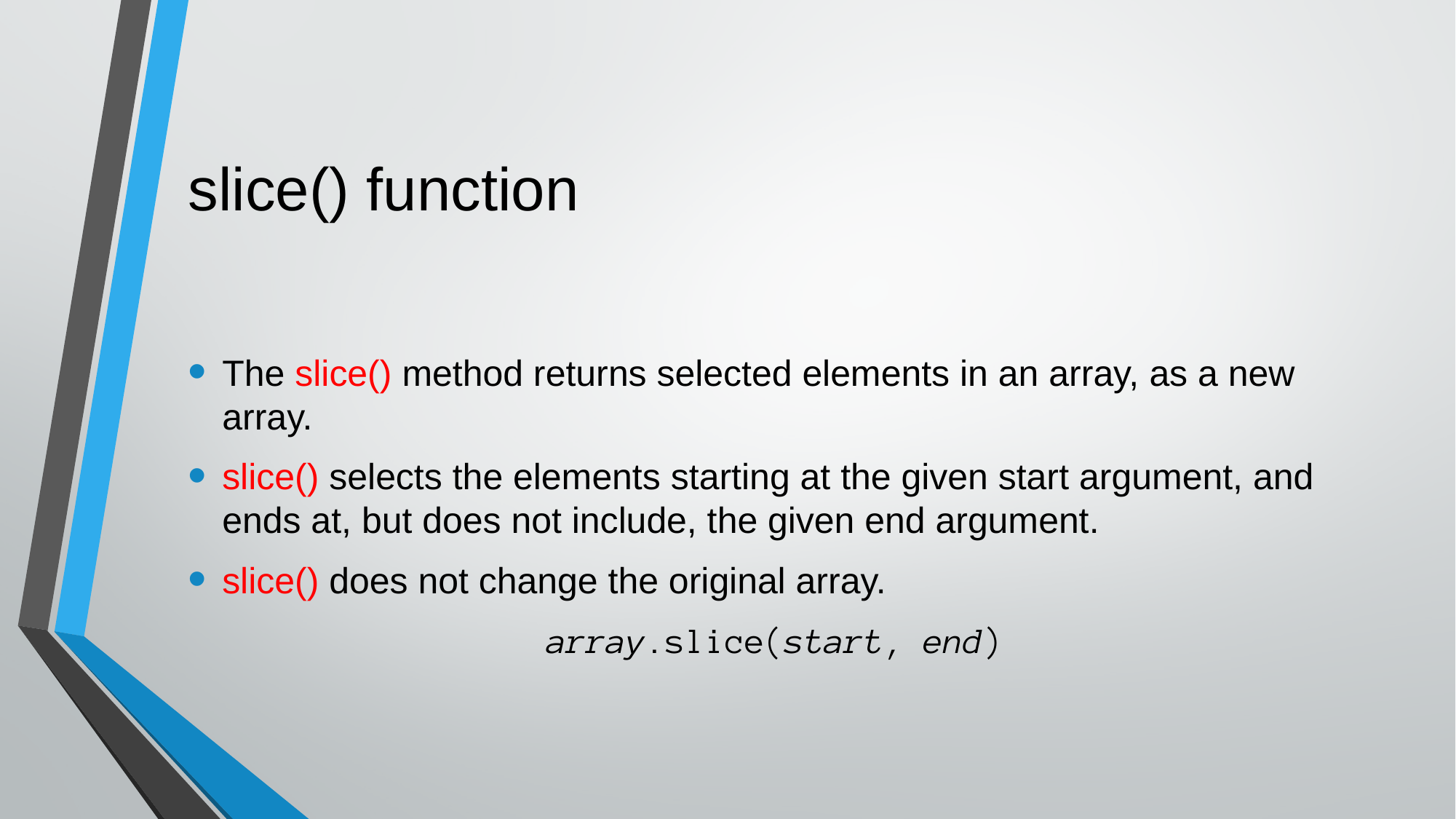

# slice() function
The slice() method returns selected elements in an array, as a new array.
slice() selects the elements starting at the given start argument, and ends at, but does not include, the given end argument.
slice() does not change the original array.
array.slice(start, end)